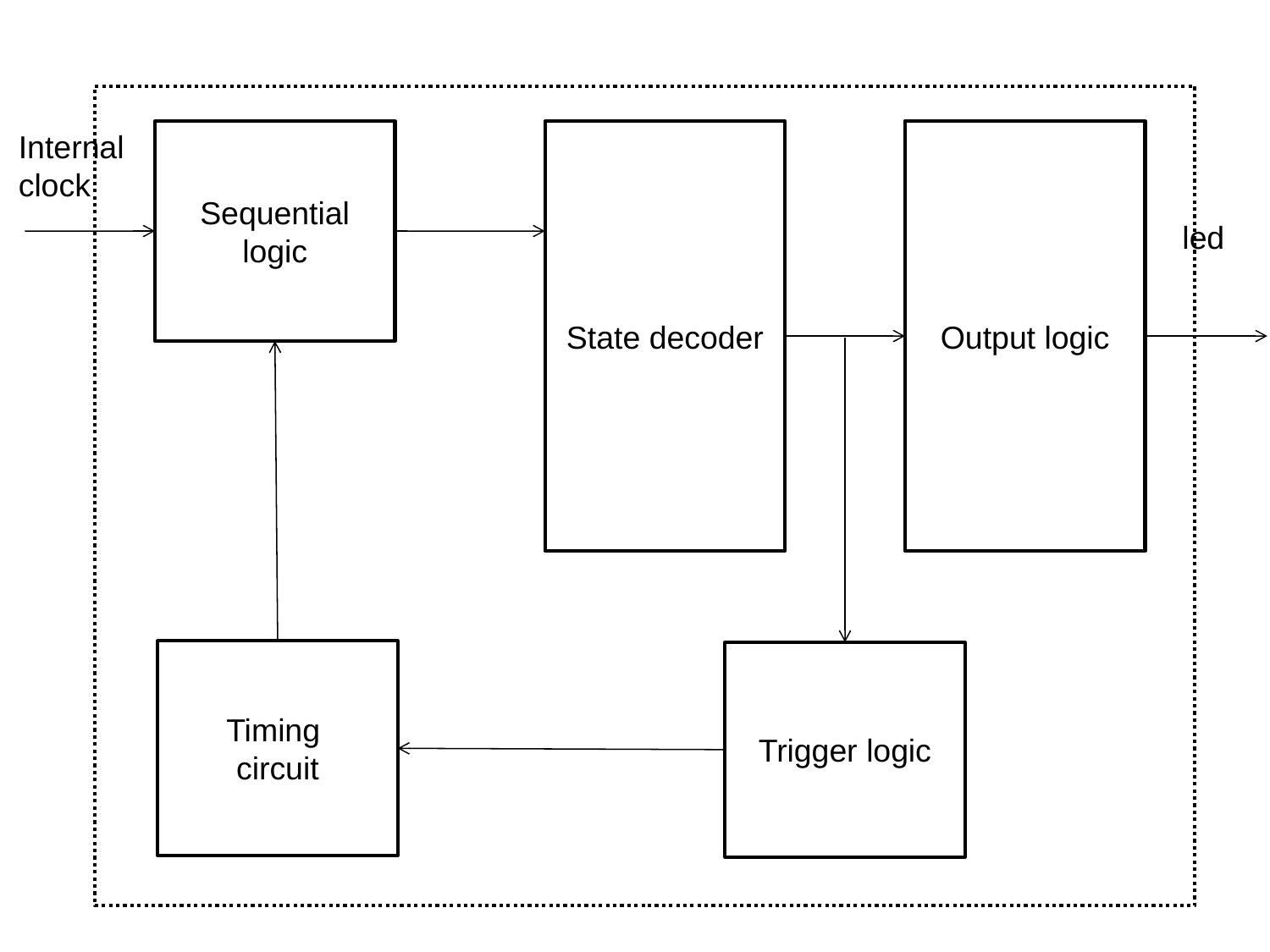

Internal
clock
Sequential
logic
State decoder
Output logic
led
Timing
circuit
Trigger logic